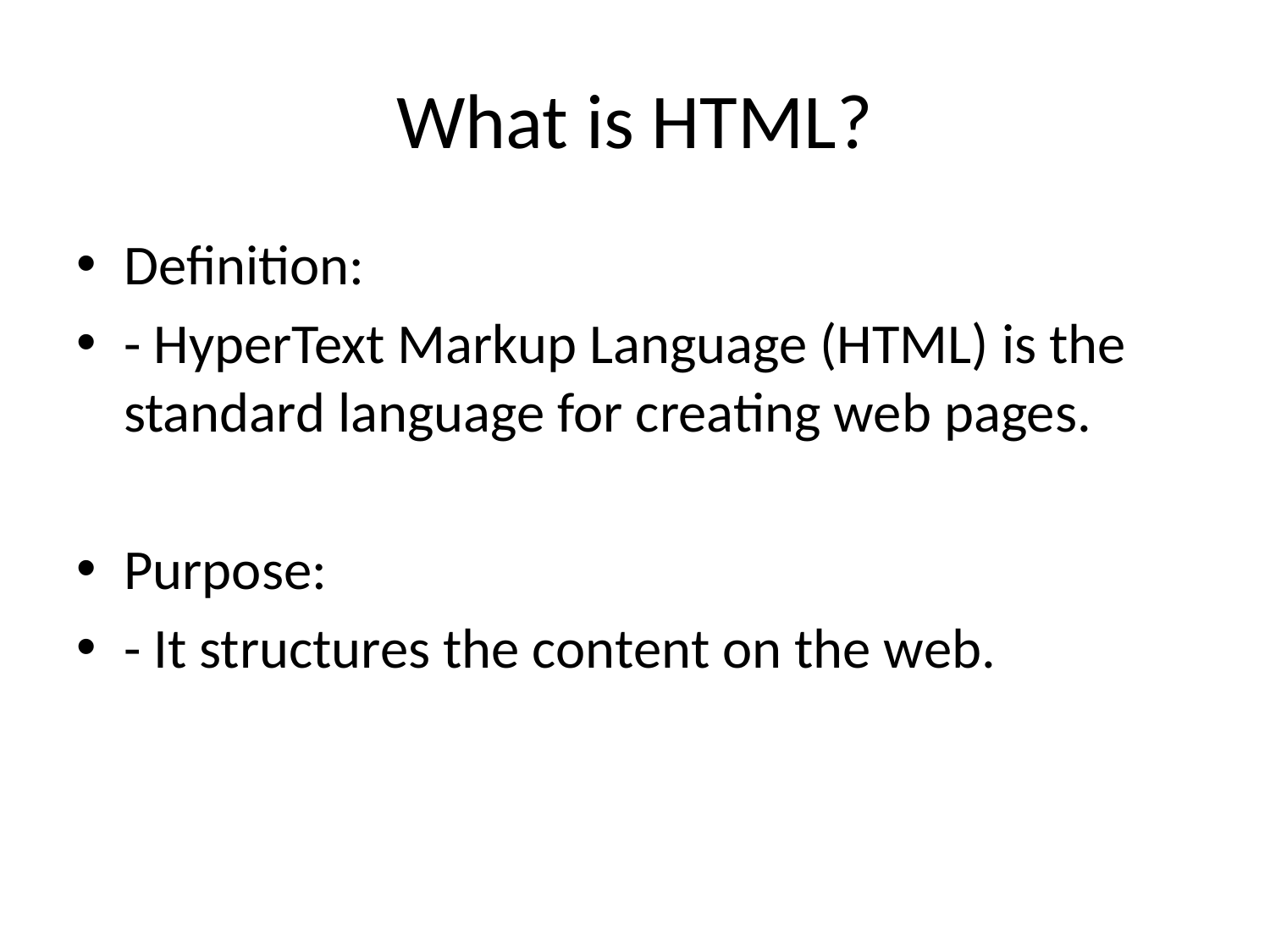

# What is HTML?
Definition:
- HyperText Markup Language (HTML) is the standard language for creating web pages.

Purpose:
- It structures the content on the web.